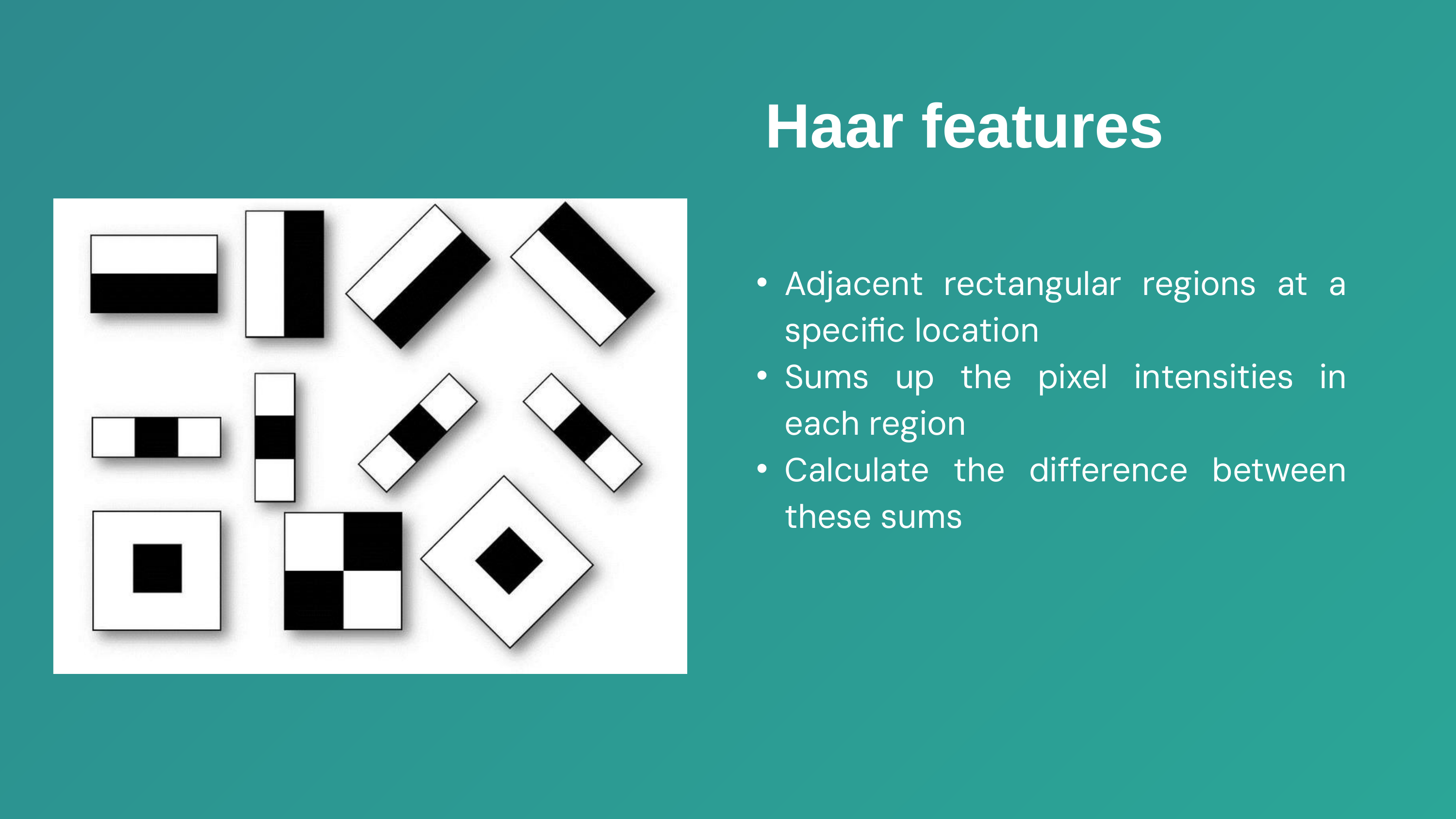

Haar features

Adjacent rectangular regions at a specific location
Sums up the pixel intensities in each region
Calculate the difference between these sums